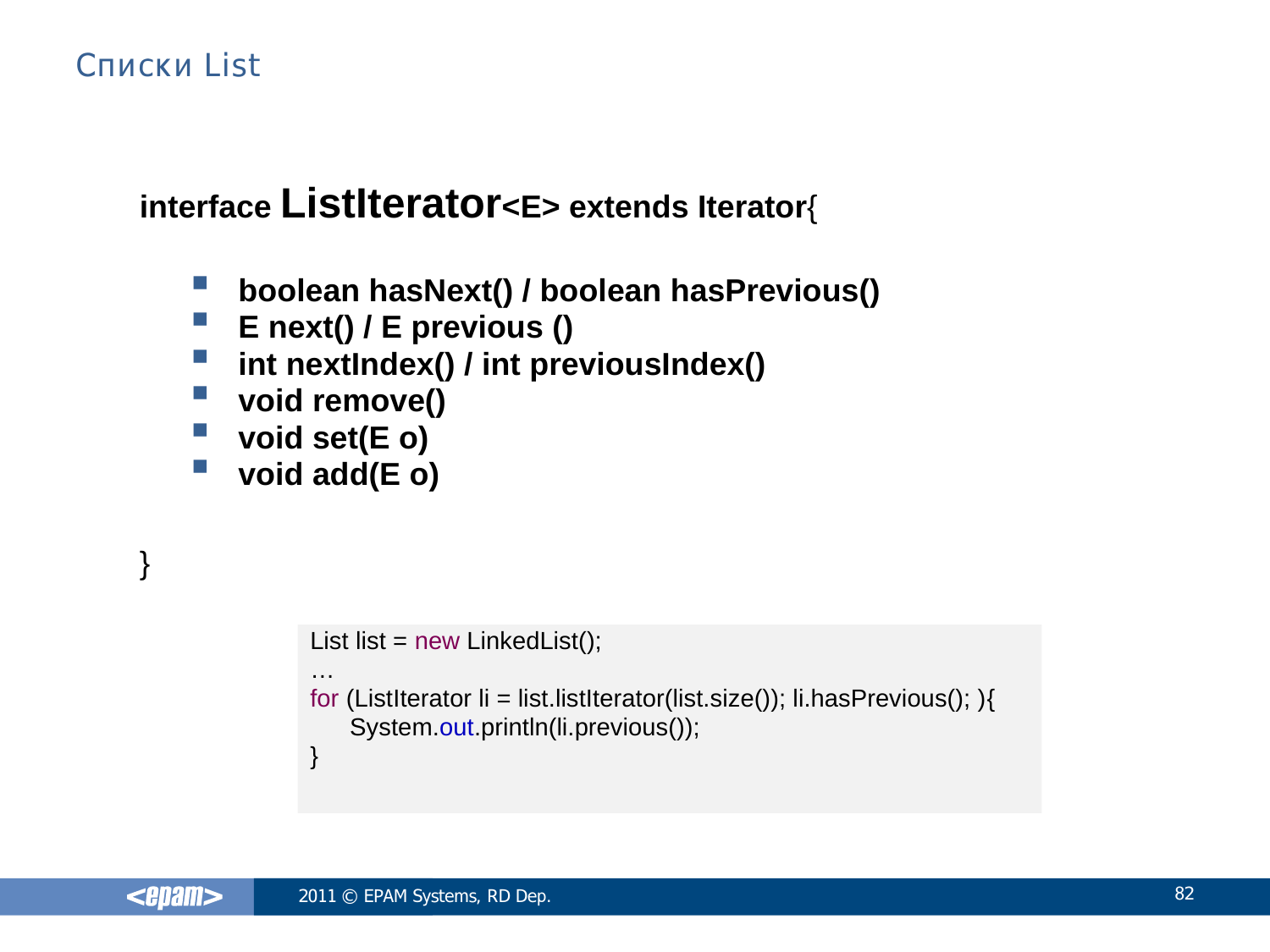

# Списки List
interface ListIterator<E> extends Iterator{

boolean hasNext() / boolean hasPrevious()
E next() / E previous ()
int nextIndex() / int previousIndex()
void remove()
void set(E o)
void add(E o)

}

List list = new LinkedList();
…
for (ListIterator li = list.listIterator(list.size()); li.hasPrevious(); ){
	System.out.println(li.previous());
}
82
2011 © EPAM Systems, RD Dep.